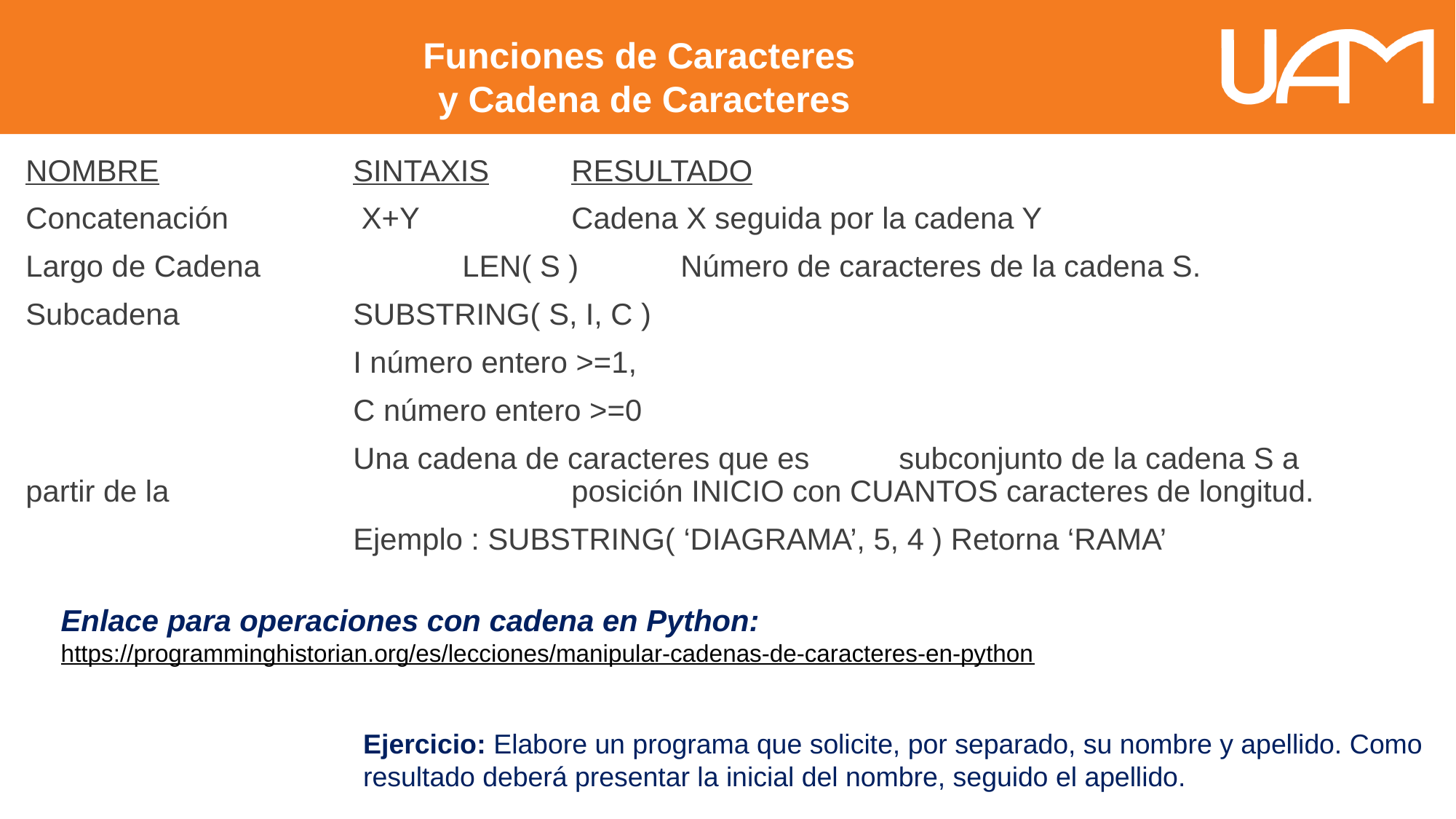

Funciones de Caracteres
y Cadena de Caracteres
NOMBRE		SINTAXIS	RESULTADO
Concatenación 	 	 X+Y 		Cadena X seguida por la cadena Y
Largo de Cadena	 	LEN( S ) 	Número de caracteres de la cadena S.
Subcadena 		SUBSTRING( S, I, C )
			I número entero >=1,
			C número entero >=0
			Una cadena de caracteres que es 	subconjunto de la cadena S a partir de la 				posición INICIO con CUANTOS caracteres de longitud.
			Ejemplo : SUBSTRING( ‘DIAGRAMA’, 5, 4 ) Retorna ‘RAMA’
Enlace para operaciones con cadena en Python:
https://programminghistorian.org/es/lecciones/manipular-cadenas-de-caracteres-en-python

Ejercicio: Elabore un programa que solicite, por separado, su nombre y apellido. Como resultado deberá presentar la inicial del nombre, seguido el apellido.